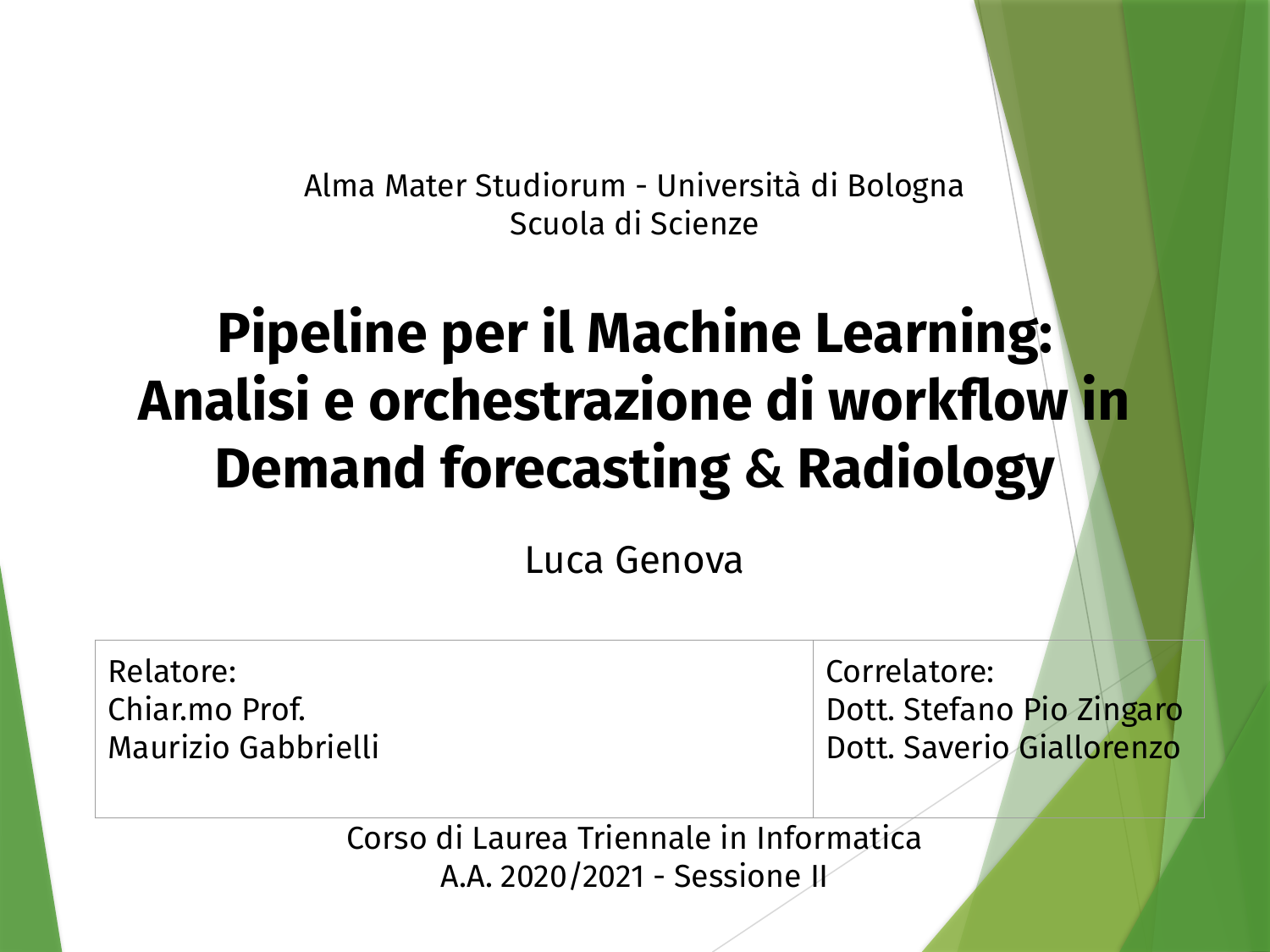

Alma Mater Studiorum - Università di Bologna
Scuola di Scienze
Pipeline per il Machine Learning:
Analisi e orchestrazione di workflow in Demand forecasting & Radiology
Luca Genova
| Relatore: Chiar.mo Prof. Maurizio Gabbrielli | Correlatore: Dott. Stefano Pio Zingaro Dott. Saverio Giallorenzo |
| --- | --- |
Corso di Laurea Triennale in Informatica
A.A. 2020/2021 - Sessione II